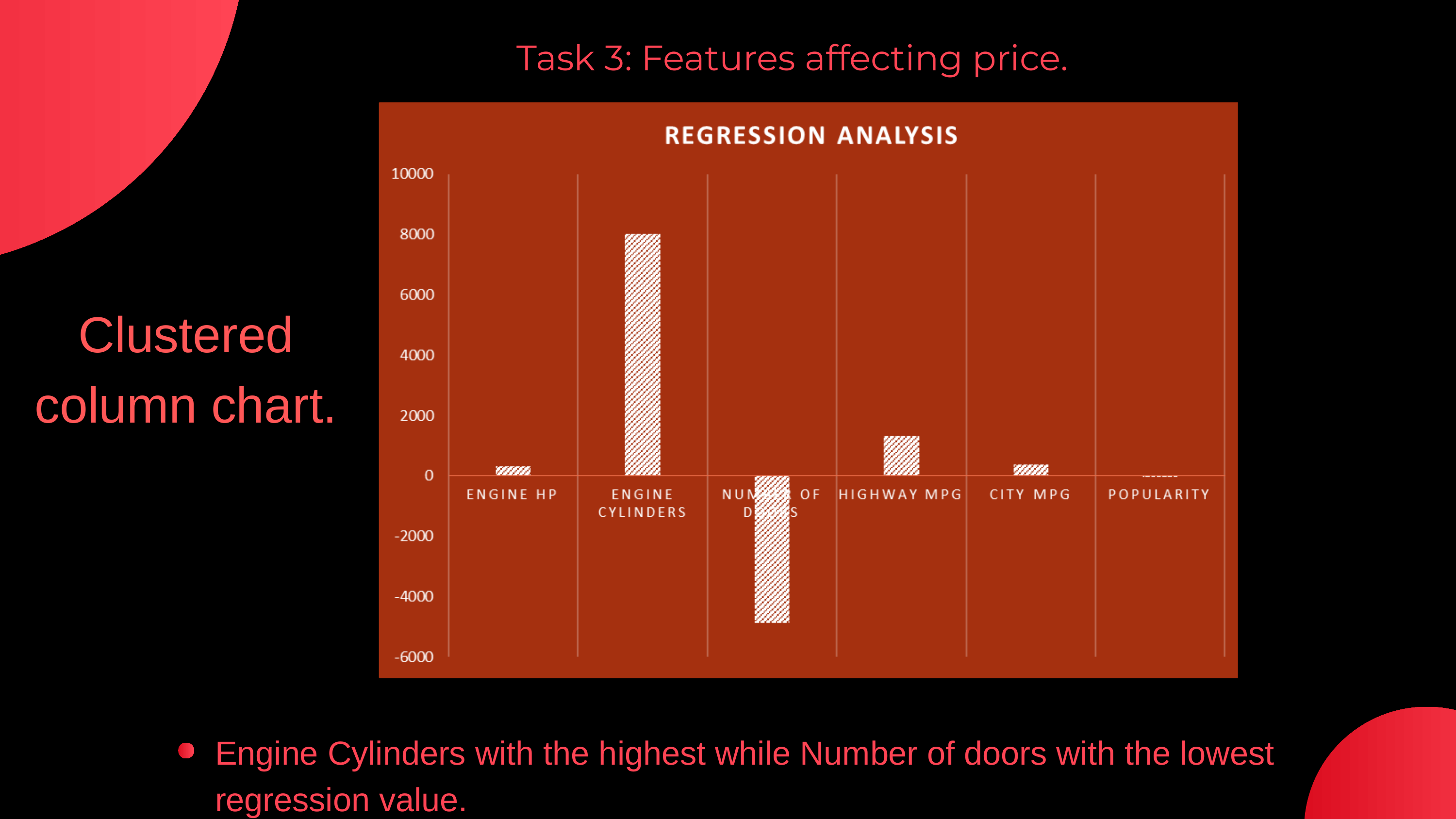

Task 3: Features affecting price.

Clustered column chart.

Engine Cylinders with the highest while Number of doors with the lowest regression value.